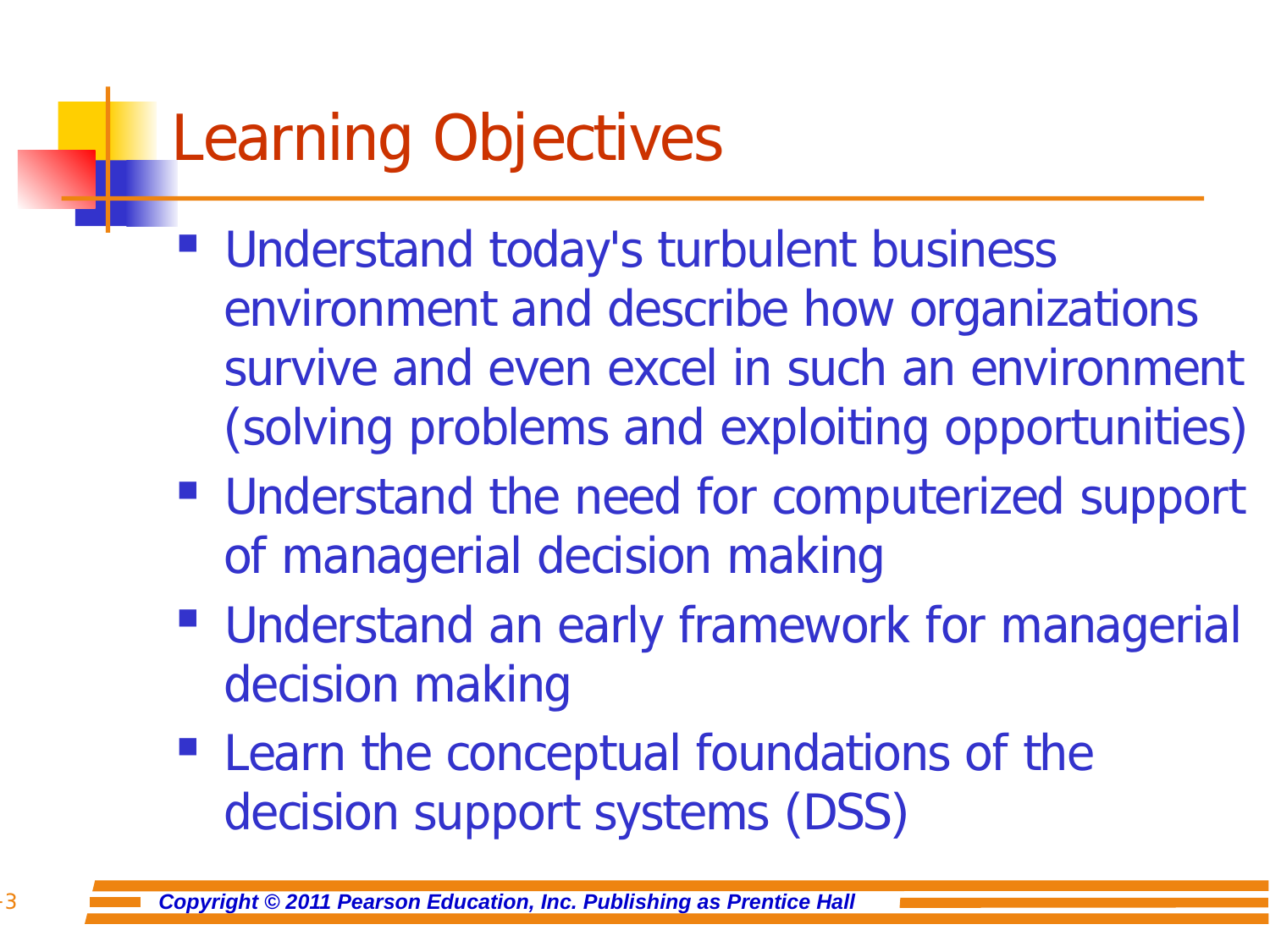

# Learning Objectives
Understand today's turbulent business environment and describe how organizations survive and even excel in such an environment (solving problems and exploiting opportunities)
Understand the need for computerized support of managerial decision making
Understand an early framework for managerial decision making
Learn the conceptual foundations of the decision support systems (DSS)